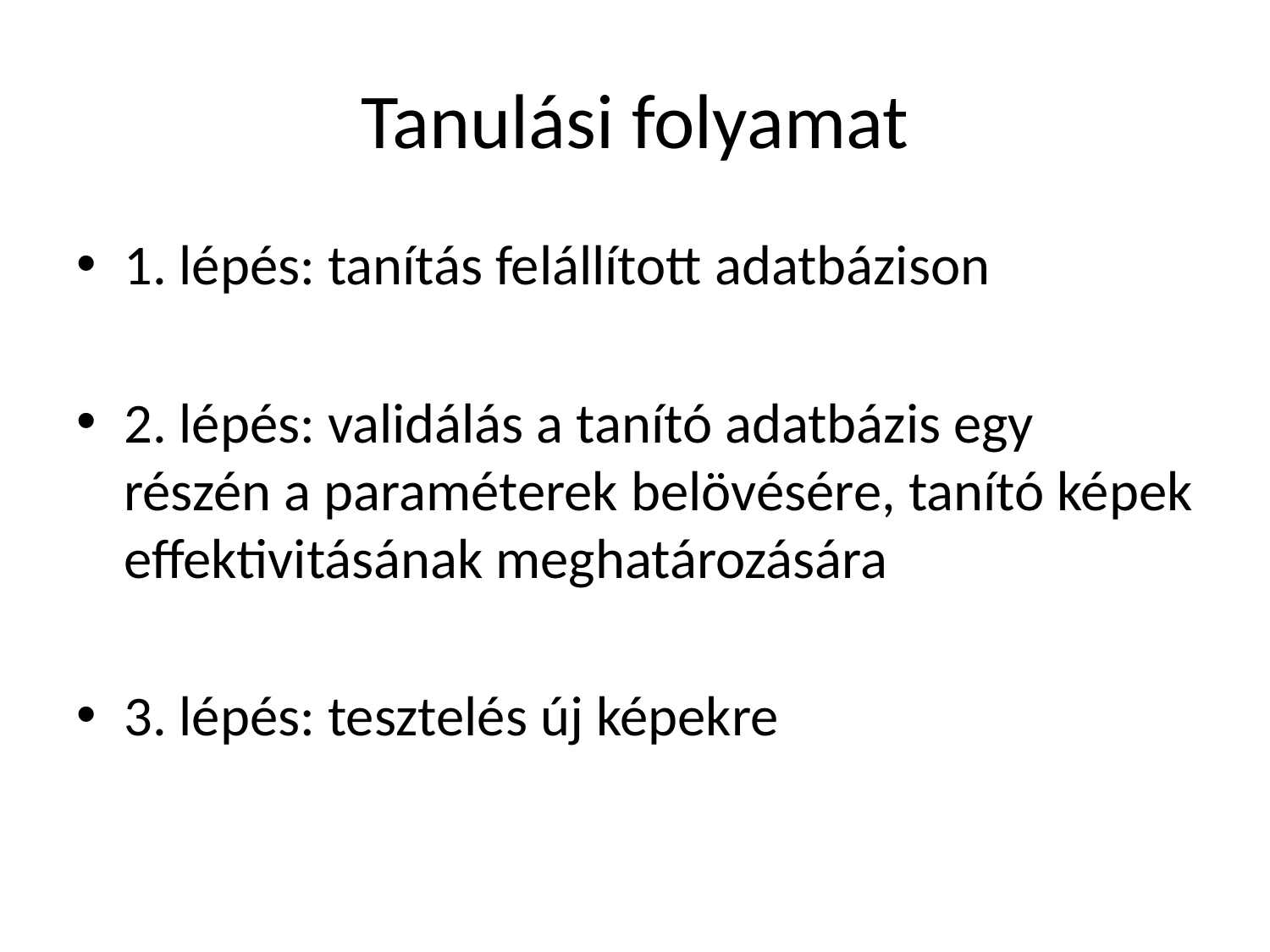

# Tanulási folyamat
1. lépés: tanítás felállított adatbázison

2. lépés: validálás a tanító adatbázis egy részén a paraméterek belövésére, tanító képek effektivitásának meghatározására

3. lépés: tesztelés új képekre